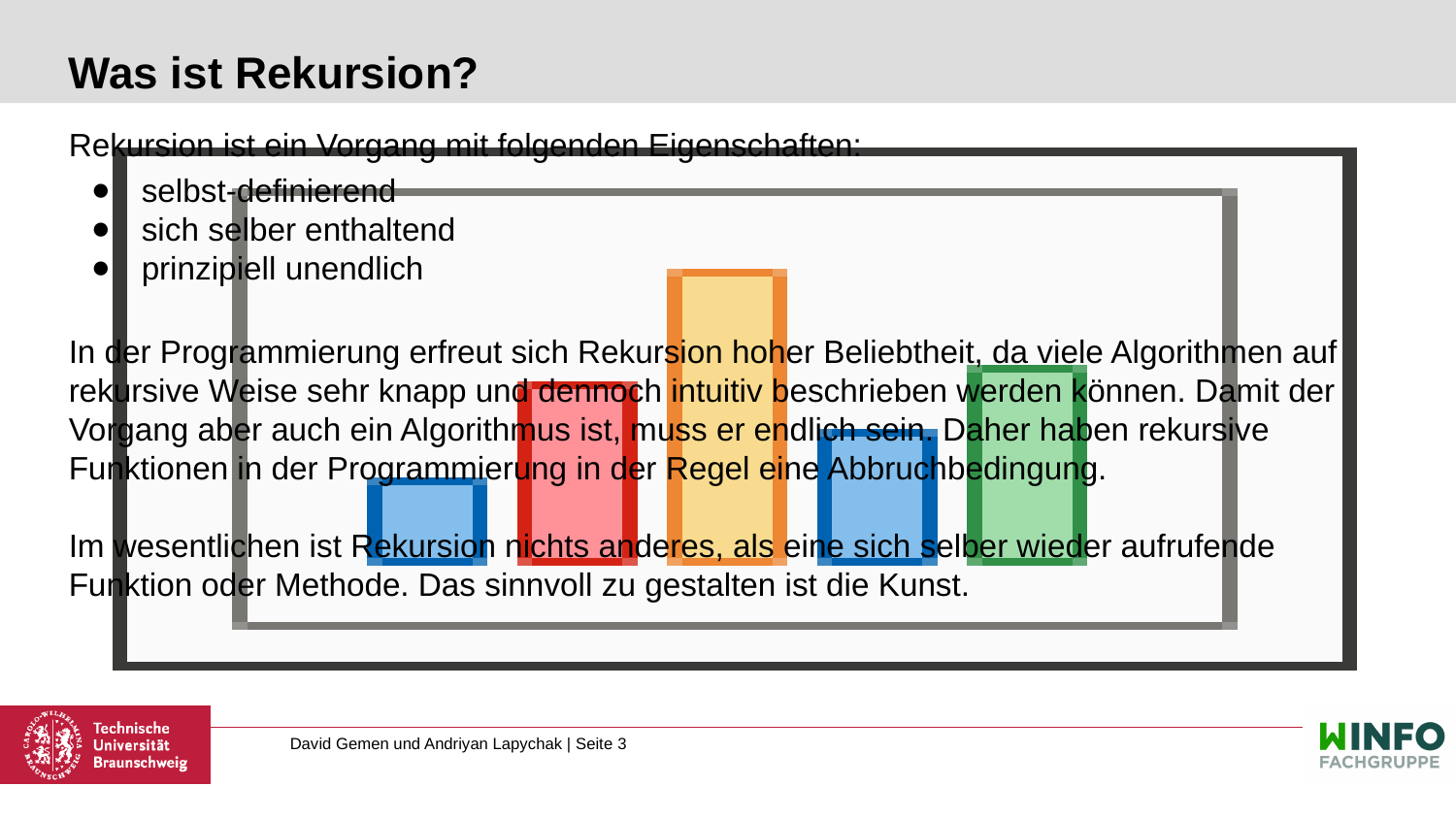

# Was ist Rekursion?
Rekursion ist ein Vorgang mit folgenden Eigenschaften:
selbst-definierend
sich selber enthaltend
prinzipiell unendlich
In der Programmierung erfreut sich Rekursion hoher Beliebtheit, da viele Algorithmen auf rekursive Weise sehr knapp und dennoch intuitiv beschrieben werden können. Damit der Vorgang aber auch ein Algorithmus ist, muss er endlich sein. Daher haben rekursive Funktionen in der Programmierung in der Regel eine Abbruchbedingung.
Im wesentlichen ist Rekursion nichts anderes, als eine sich selber wieder aufrufende Funktion oder Methode. Das sinnvoll zu gestalten ist die Kunst.